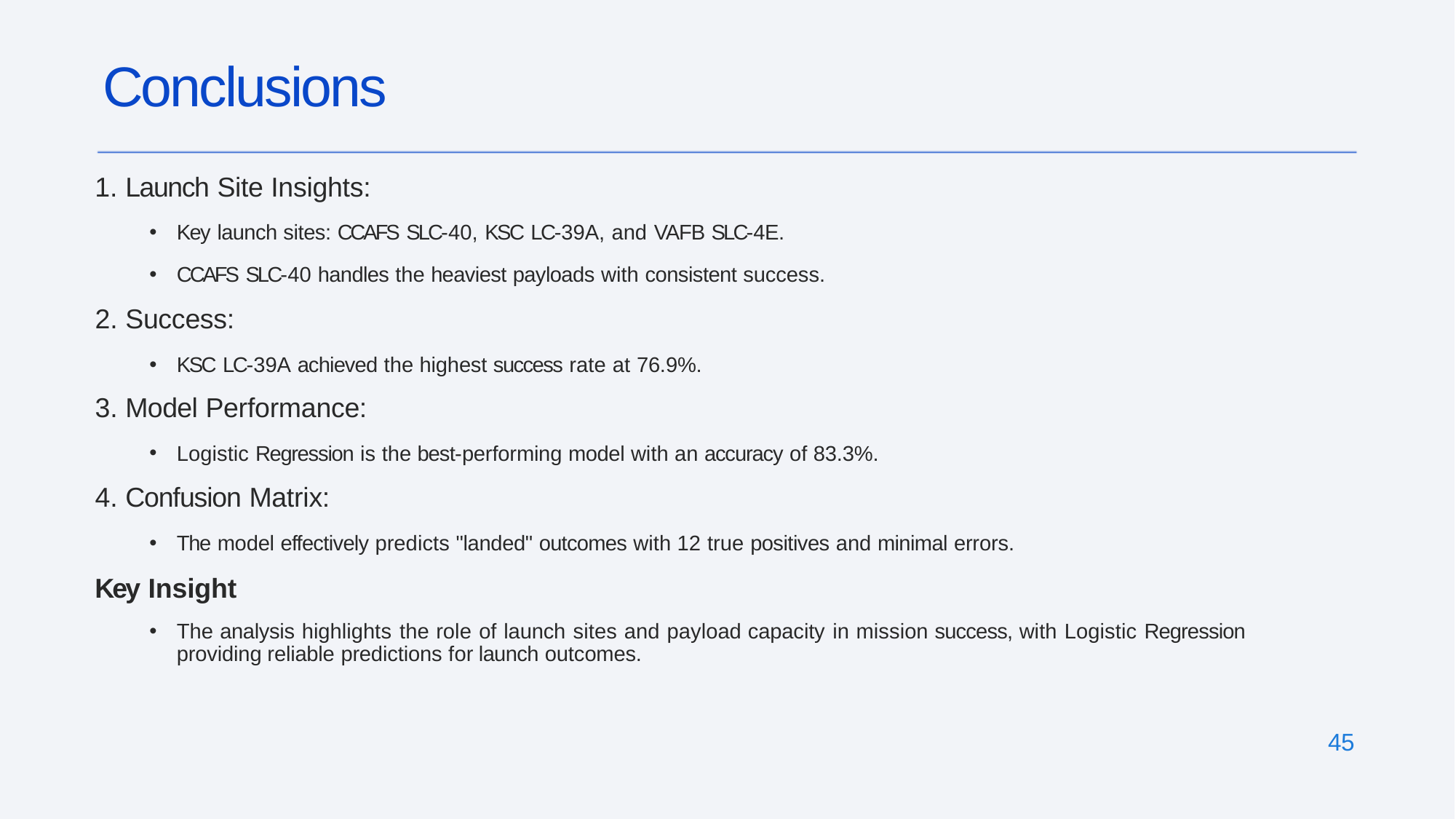

# Conclusions
Launch Site Insights:
Key launch sites: CCAFS SLC-40, KSC LC-39A, and VAFB SLC-4E.
CCAFS SLC-40 handles the heaviest payloads with consistent success.
Success:
KSC LC-39A achieved the highest success rate at 76.9%.
Model Performance:
Logistic Regression is the best-performing model with an accuracy of 83.3%.
Confusion Matrix:
The model effectively predicts "landed" outcomes with 12 true positives and minimal errors.
Key Insight
The analysis highlights the role of launch sites and payload capacity in mission success, with Logistic Regression providing reliable predictions for launch outcomes.
45